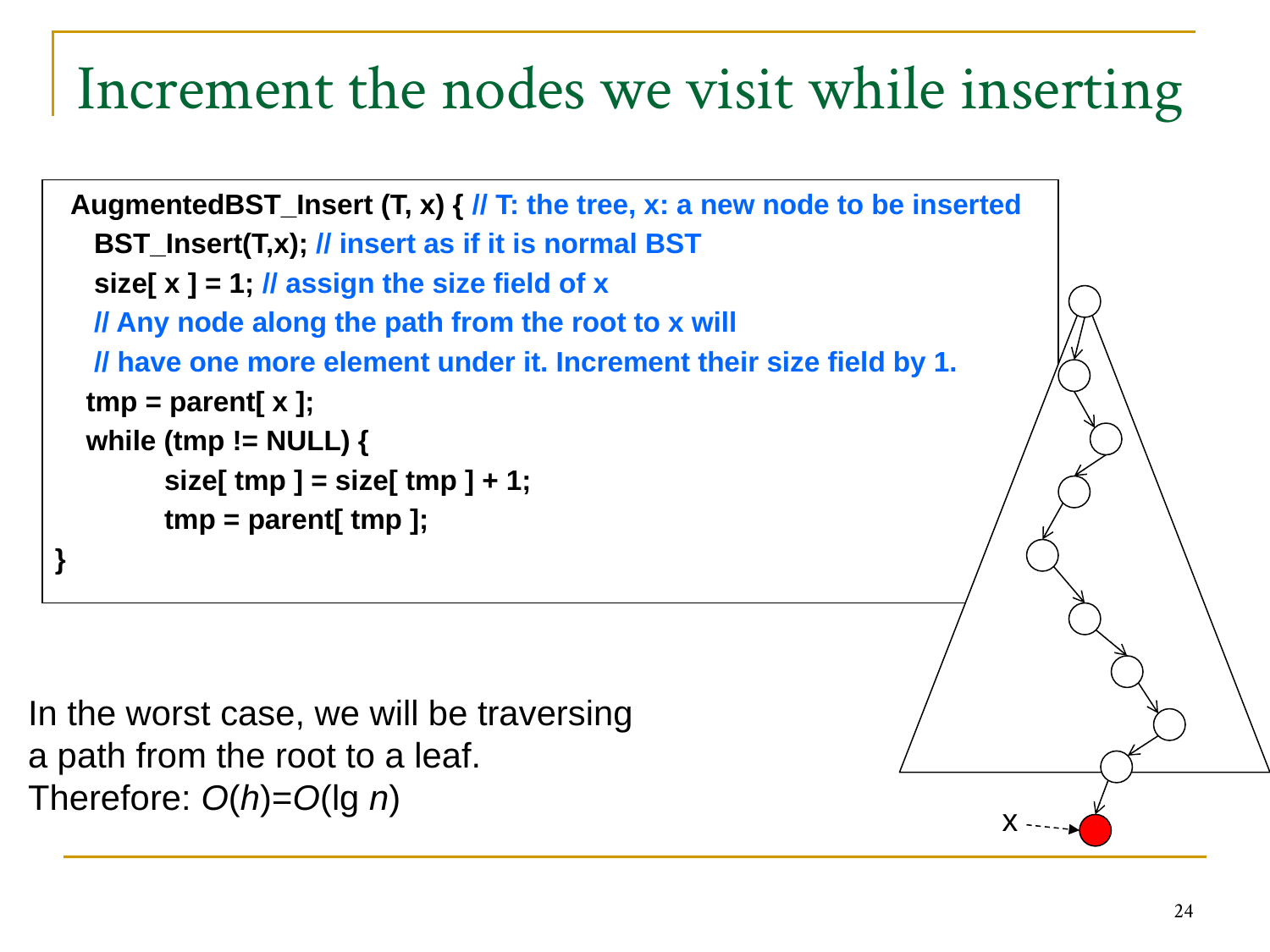

# Increment the nodes we visit while inserting
  AugmentedBST_Insert (T, x) { // T: the tree, x: a new node to be inserted
     BST_Insert(T,x); // insert as if it is normal BST
     size[ x ] = 1; // assign the size field of x
     // Any node along the path from the root to x will
     // have one more element under it. Increment their size field by 1.
    tmp = parent[ x ];
    while (tmp != NULL) {
              size[ tmp ] = size[ tmp ] + 1;
              tmp = parent[ tmp ];
}

In the worst case, we will be traversing
a path from the root to a leaf.
Therefore: O(h)=O(lg n)
x

24